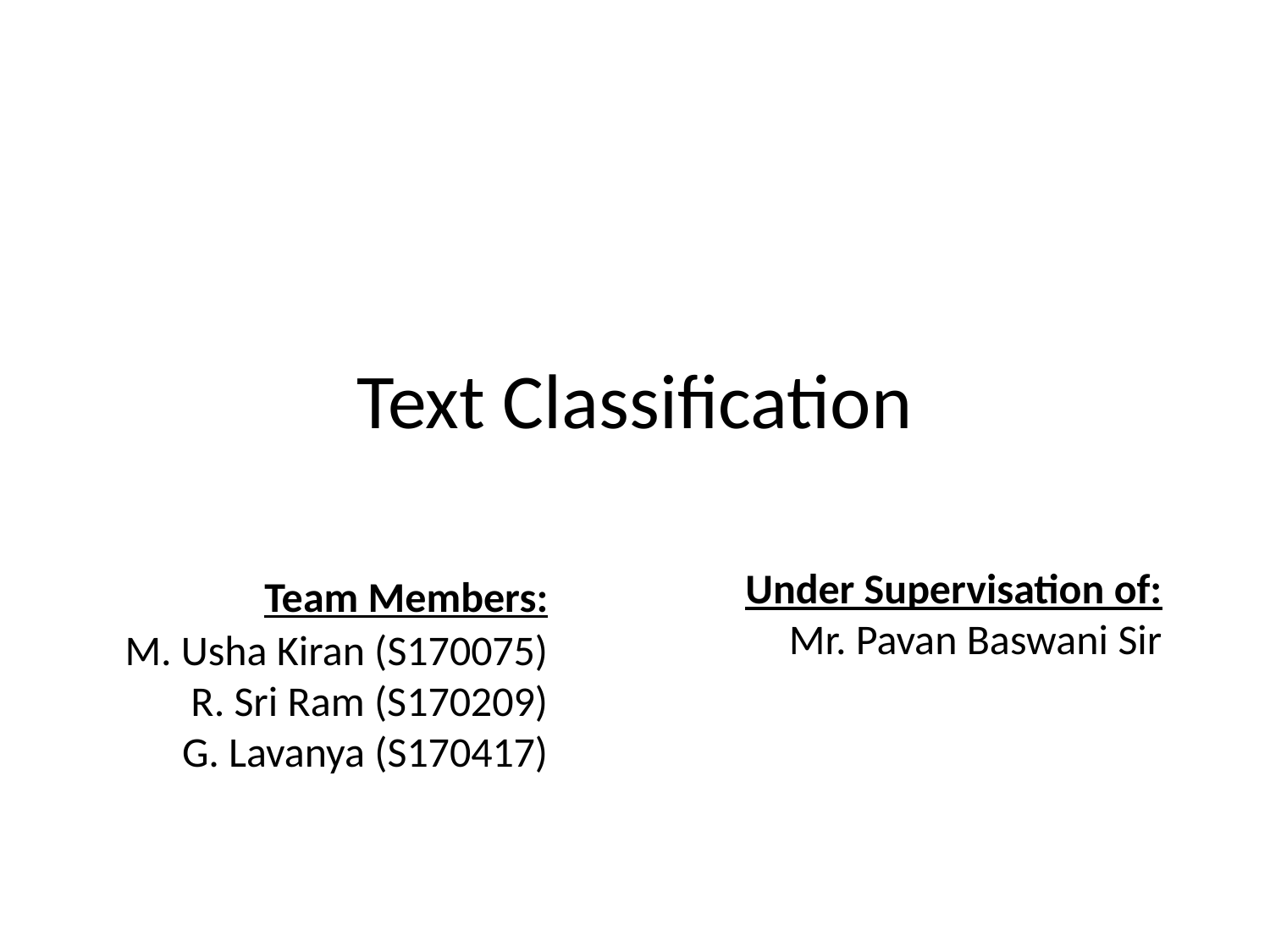

# Text Classification
   Team Members:
M. Usha Kiran (S170075)
R. Sri Ram (S170209)
G. Lavanya (S170417)
Under Supervisation of:
Mr. Pavan Baswani Sir